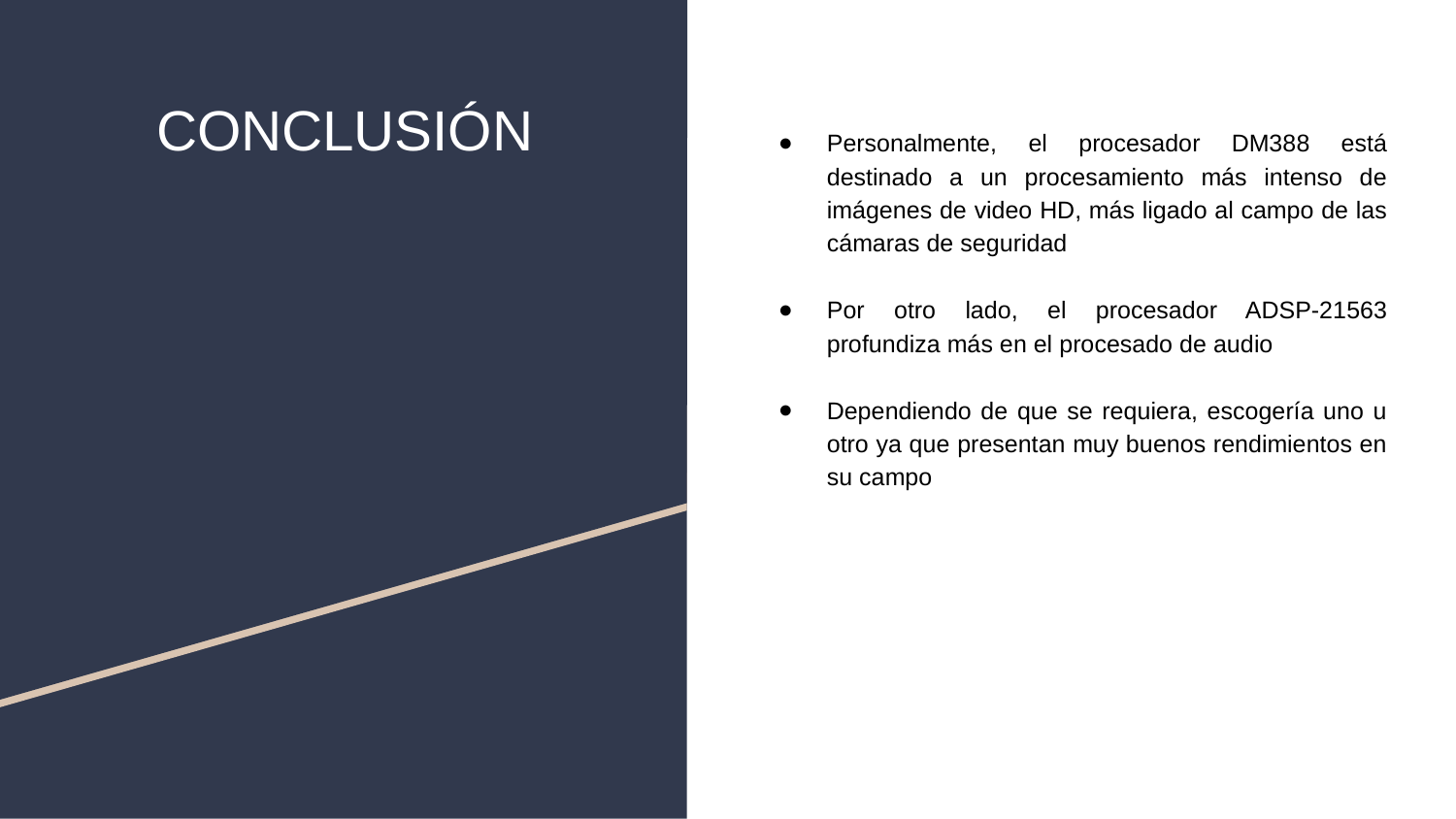

# CONCLUSIÓN

Personalmente, el procesador DM388 está destinado a un procesamiento más intenso de imágenes de video HD, más ligado al campo de las cámaras de seguridad

Por otro lado, el procesador ADSP-21563 profundiza más en el procesado de audio

Dependiendo de que se requiera, escogería uno u otro ya que presentan muy buenos rendimientos en su campo